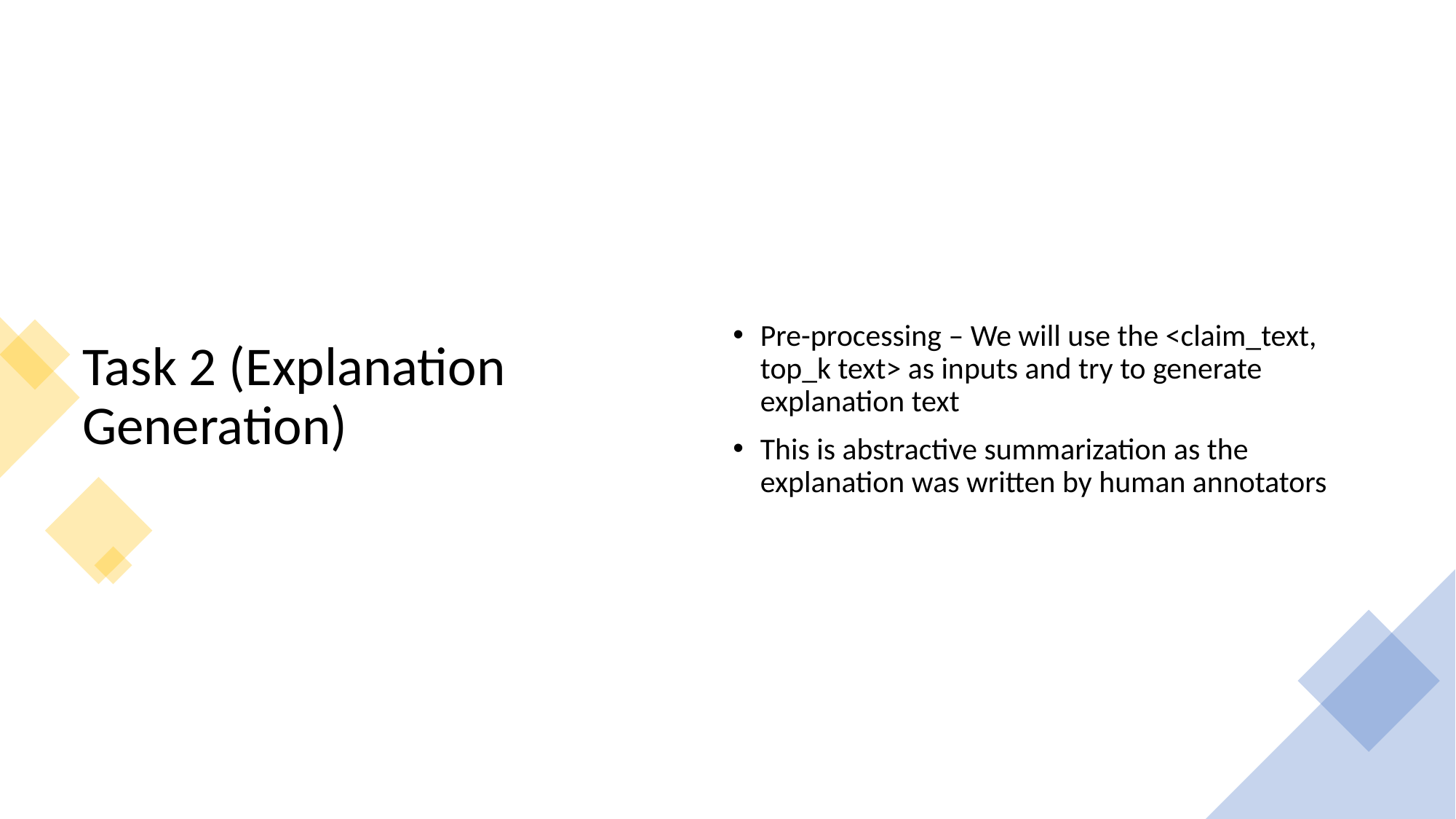

# Task 2 (Explanation Generation)
Pre-processing – We will use the <claim_text, top_k text> as inputs and try to generate explanation text
This is abstractive summarization as the explanation was written by human annotators